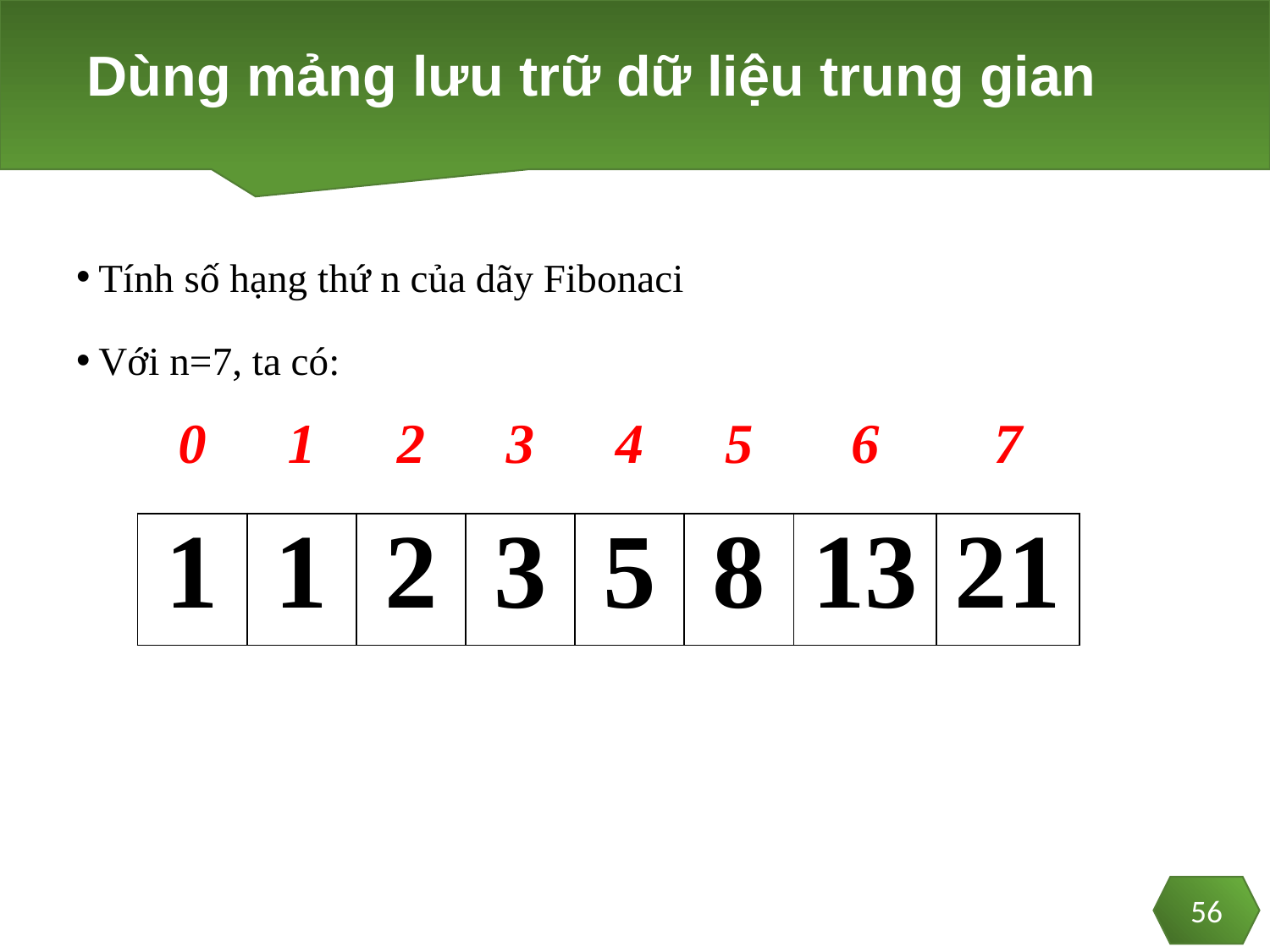

# Dùng mảng lưu trữ dữ liệu trung gian
Tính số hạng thứ n của dãy Fibonaci
Với n=7, ta có:
| 0 | 1 | 2 | 3 | 4 | 5 | 6 | 7 |
| --- | --- | --- | --- | --- | --- | --- | --- |
| 1 | 1 | 2 | 3 | 5 | 8 | 13 | 21 |